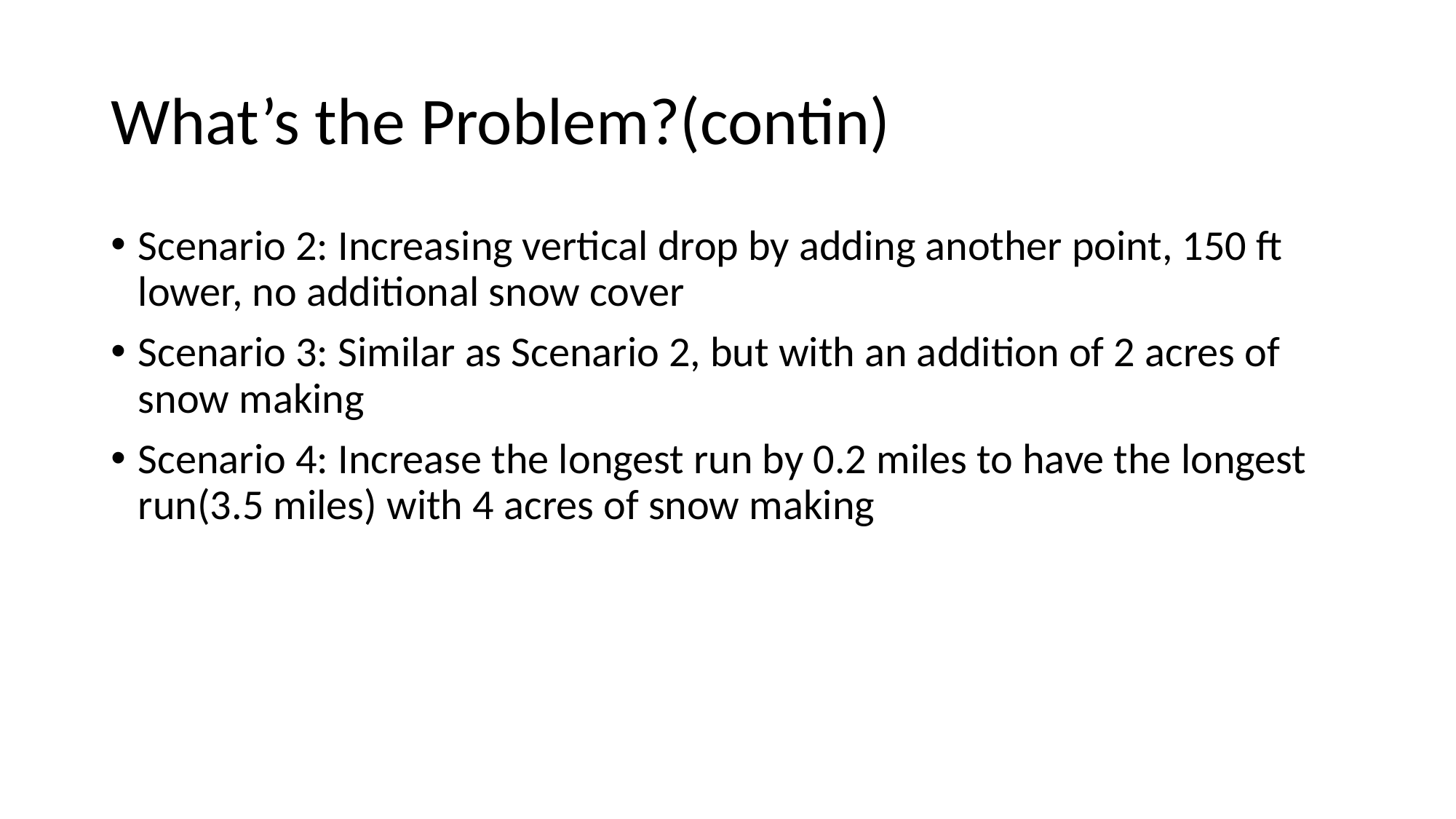

# What’s the Problem?(contin)
Scenario 2: Increasing vertical drop by adding another point, 150 ft lower, no additional snow cover
Scenario 3: Similar as Scenario 2, but with an addition of 2 acres of snow making
Scenario 4: Increase the longest run by 0.2 miles to have the longest run(3.5 miles) with 4 acres of snow making